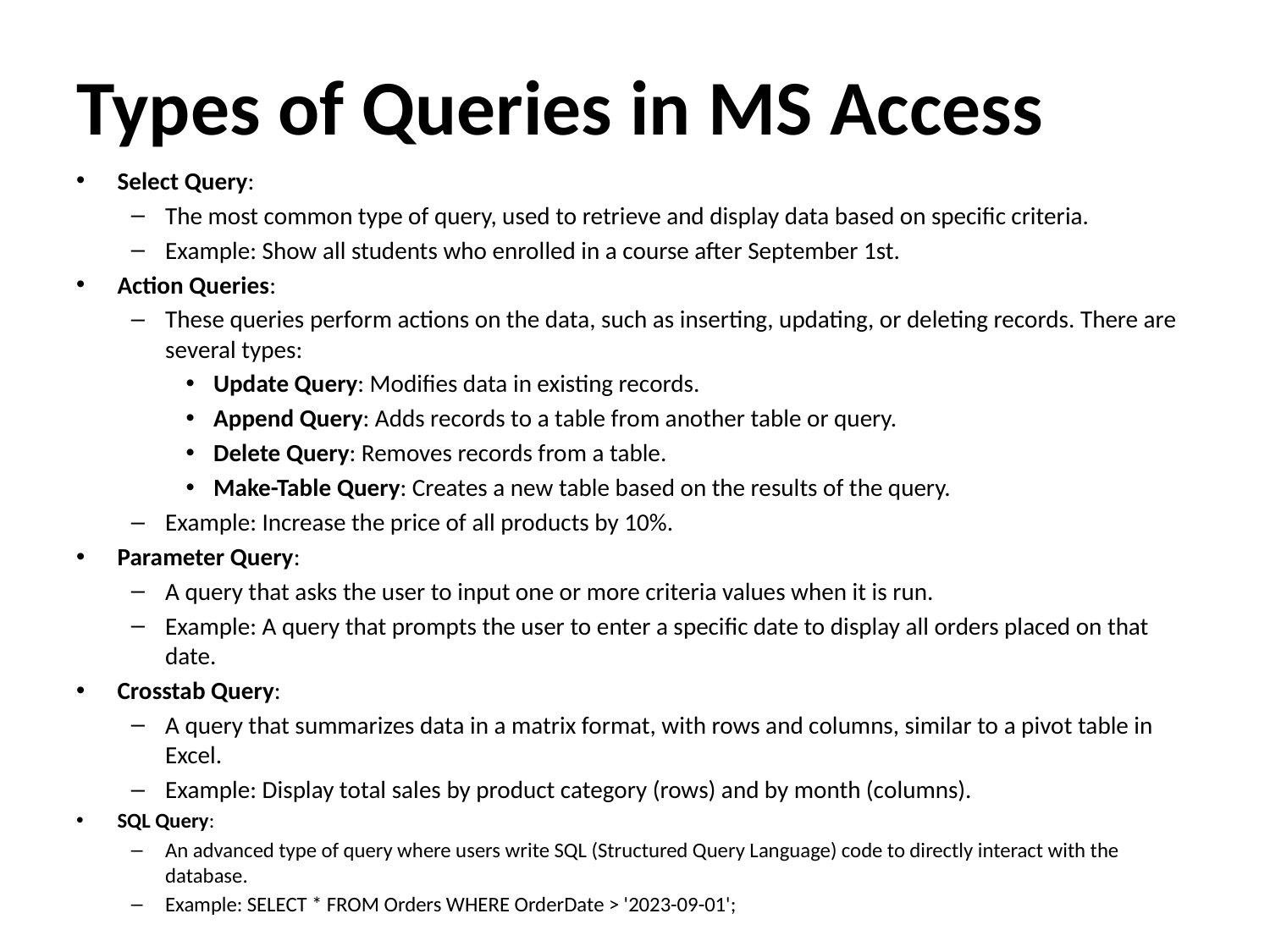

# Types of Queries in MS Access
Select Query:
The most common type of query, used to retrieve and display data based on specific criteria.
Example: Show all students who enrolled in a course after September 1st.
Action Queries:
These queries perform actions on the data, such as inserting, updating, or deleting records. There are several types:
Update Query: Modifies data in existing records.
Append Query: Adds records to a table from another table or query.
Delete Query: Removes records from a table.
Make-Table Query: Creates a new table based on the results of the query.
Example: Increase the price of all products by 10%.
Parameter Query:
A query that asks the user to input one or more criteria values when it is run.
Example: A query that prompts the user to enter a specific date to display all orders placed on that date.
Crosstab Query:
A query that summarizes data in a matrix format, with rows and columns, similar to a pivot table in Excel.
Example: Display total sales by product category (rows) and by month (columns).
SQL Query:
An advanced type of query where users write SQL (Structured Query Language) code to directly interact with the database.
Example: SELECT * FROM Orders WHERE OrderDate > '2023-09-01';